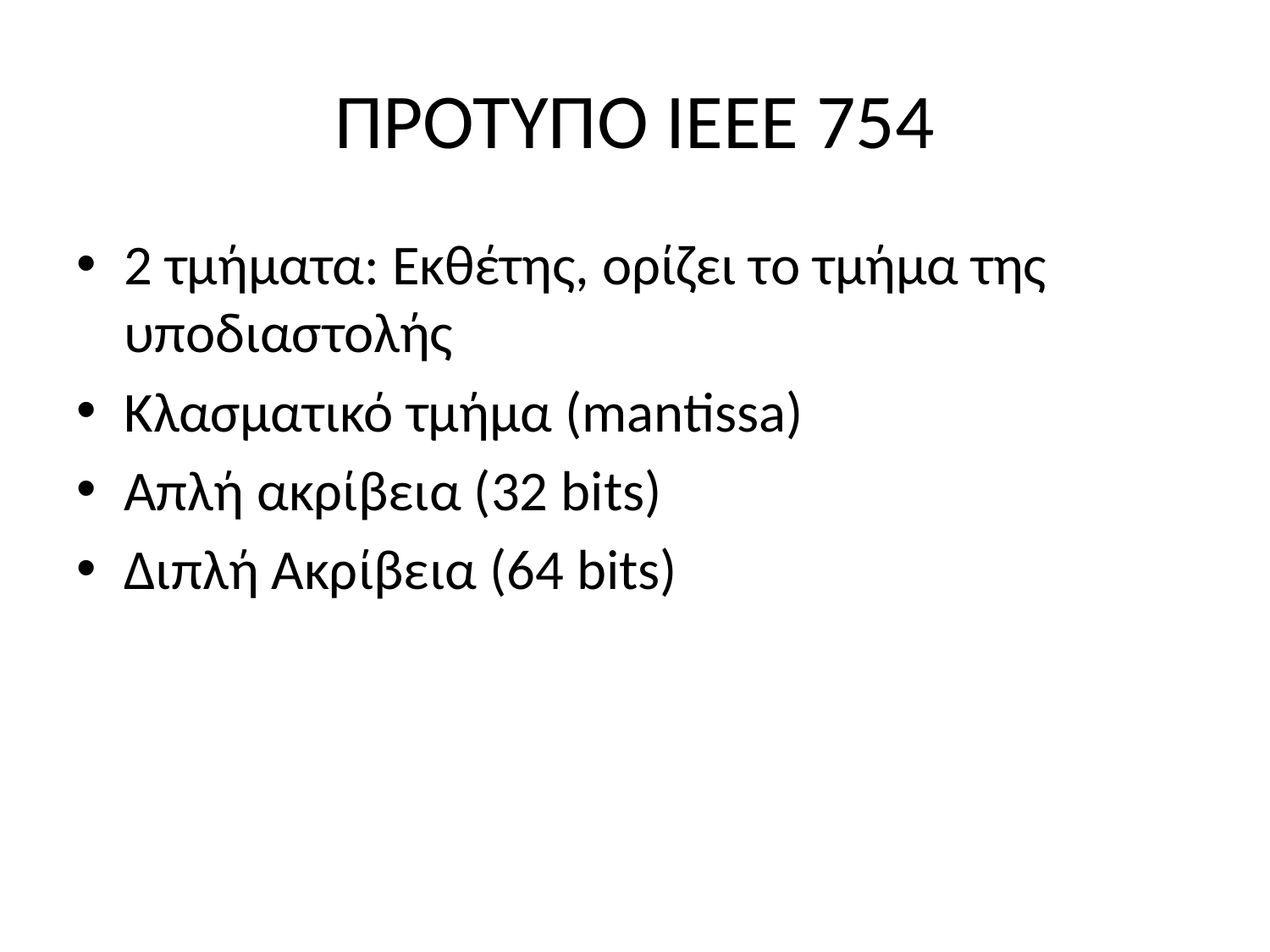

# ΠΡΟΤΥΠΟ ΙΕΕΕ 754
2 τμήματα: Εκθέτης, ορίζει το τμήμα της υποδιαστολής
Κλασματικό τμήμα (mantissa)
Απλή ακρίβεια (32 bits)
Διπλή Ακρίβεια (64 bits)